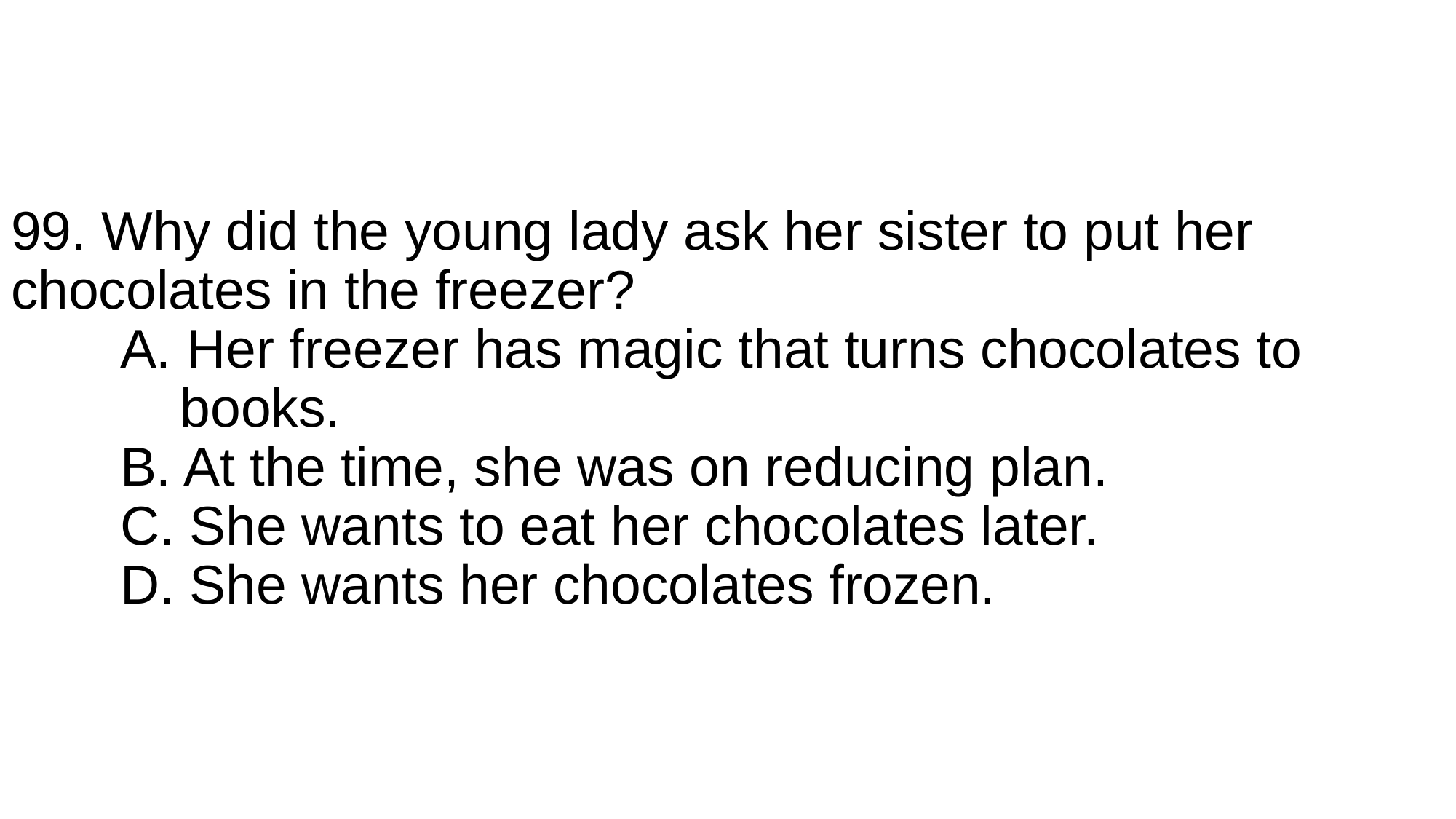

# 99. Why did the young lady ask her sister to put her chocolates in the freezer? A. Her freezer has magic that turns chocolates to 	 	    	    books. B. At the time, she was on reducing plan. C. She wants to eat her chocolates later. D. She wants her chocolates frozen.